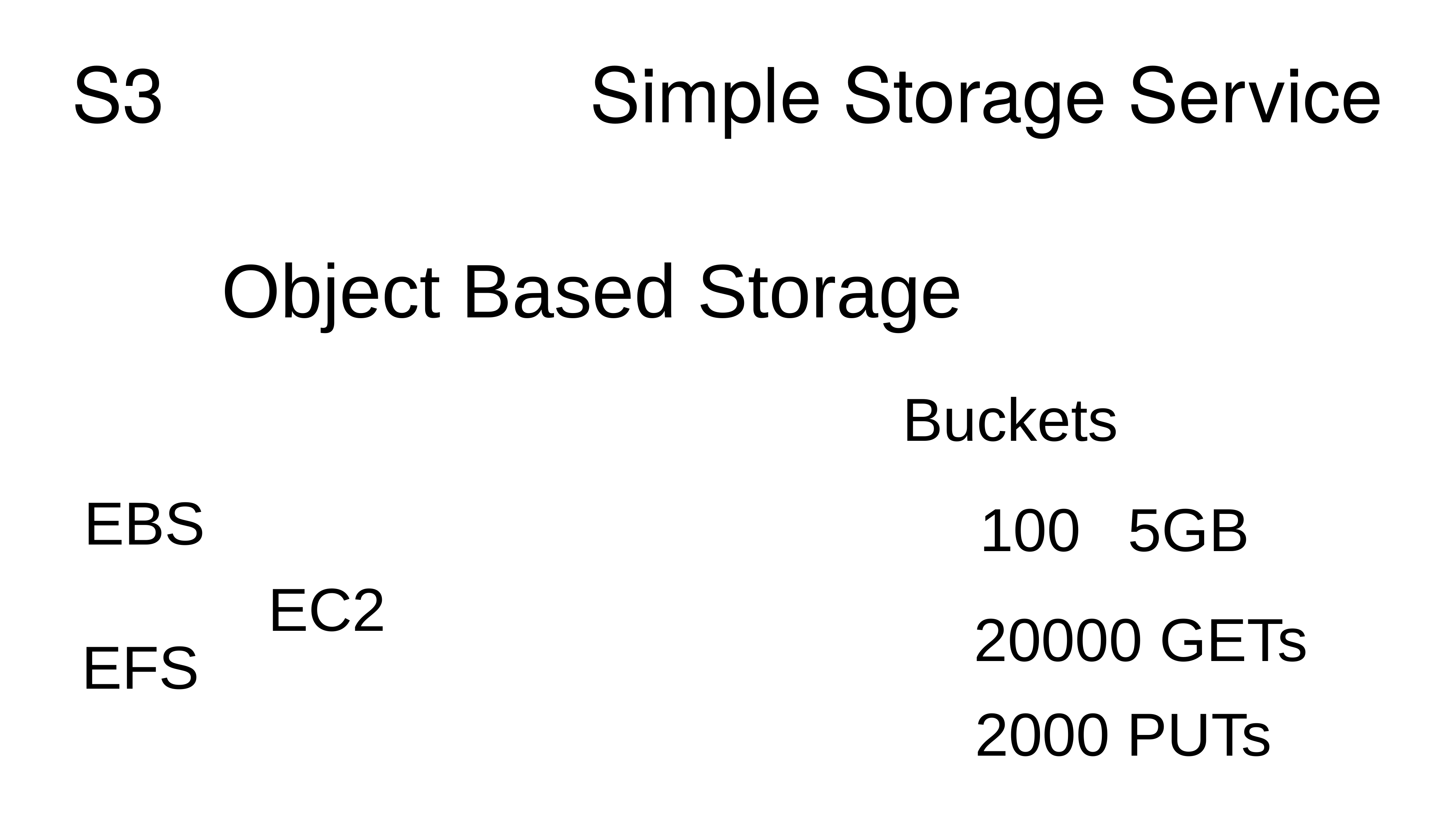

S3
Simple Storage Service
Object Based Storage
Buckets
EBS
100
5GB
EC2
20000 GETs
EFS
2000 PUTs